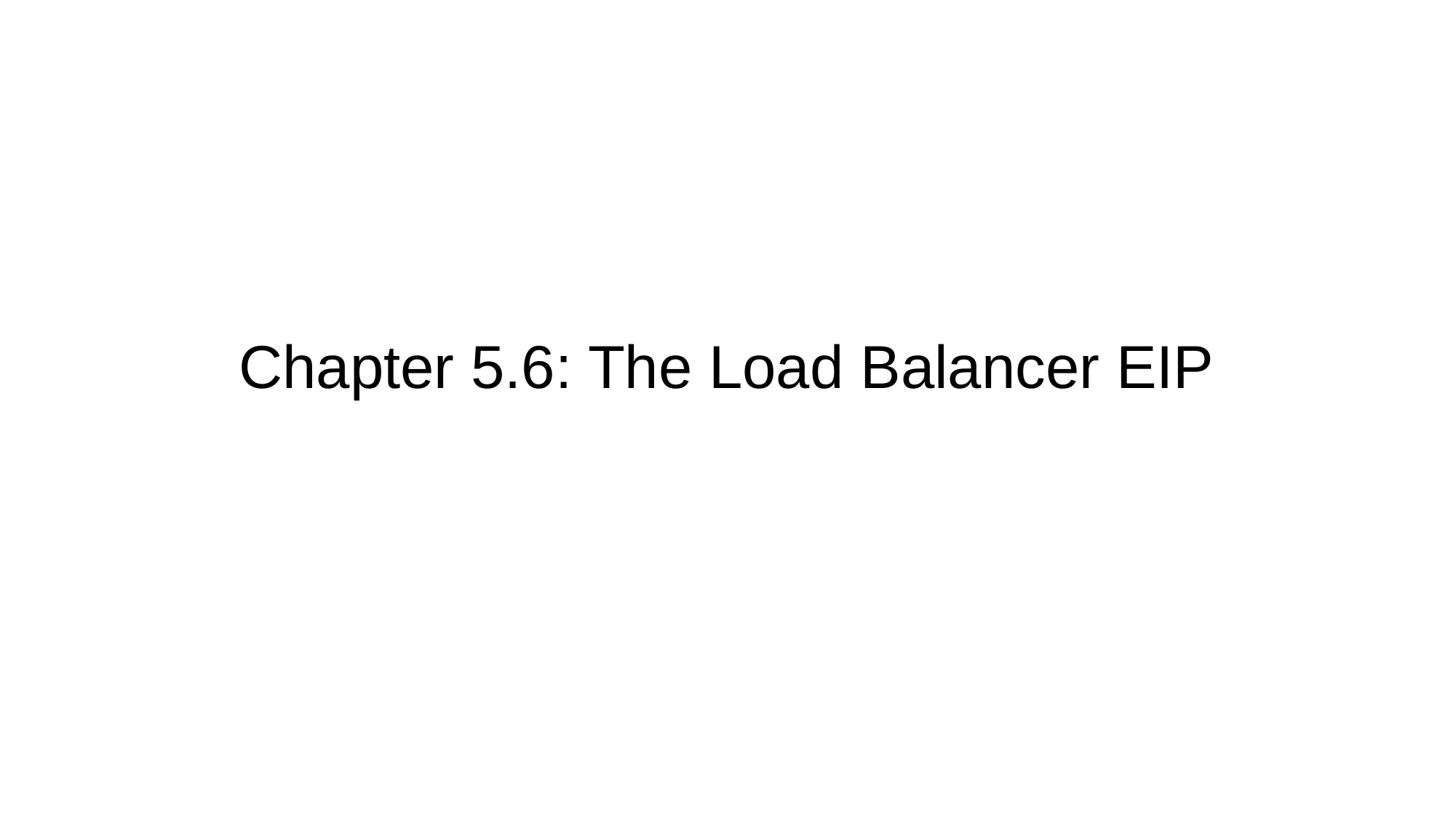

# Chapter 5.6: The Load Balancer EIP